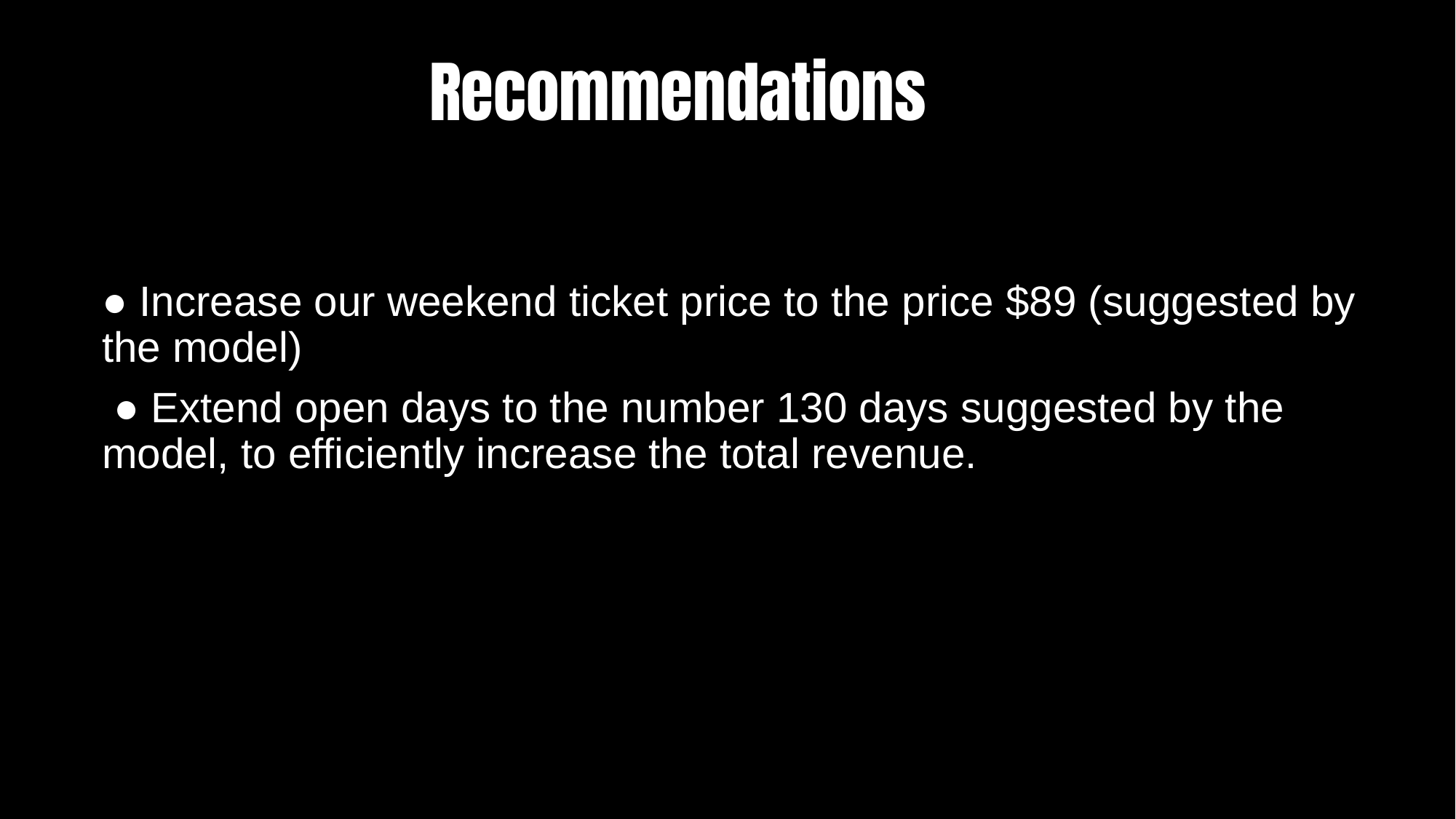

# Recommendations

● Increase our weekend ticket price to the price $89 (suggested by the model)
 ● Extend open days to the number 130 days suggested by the model, to efficiently increase the total revenue.